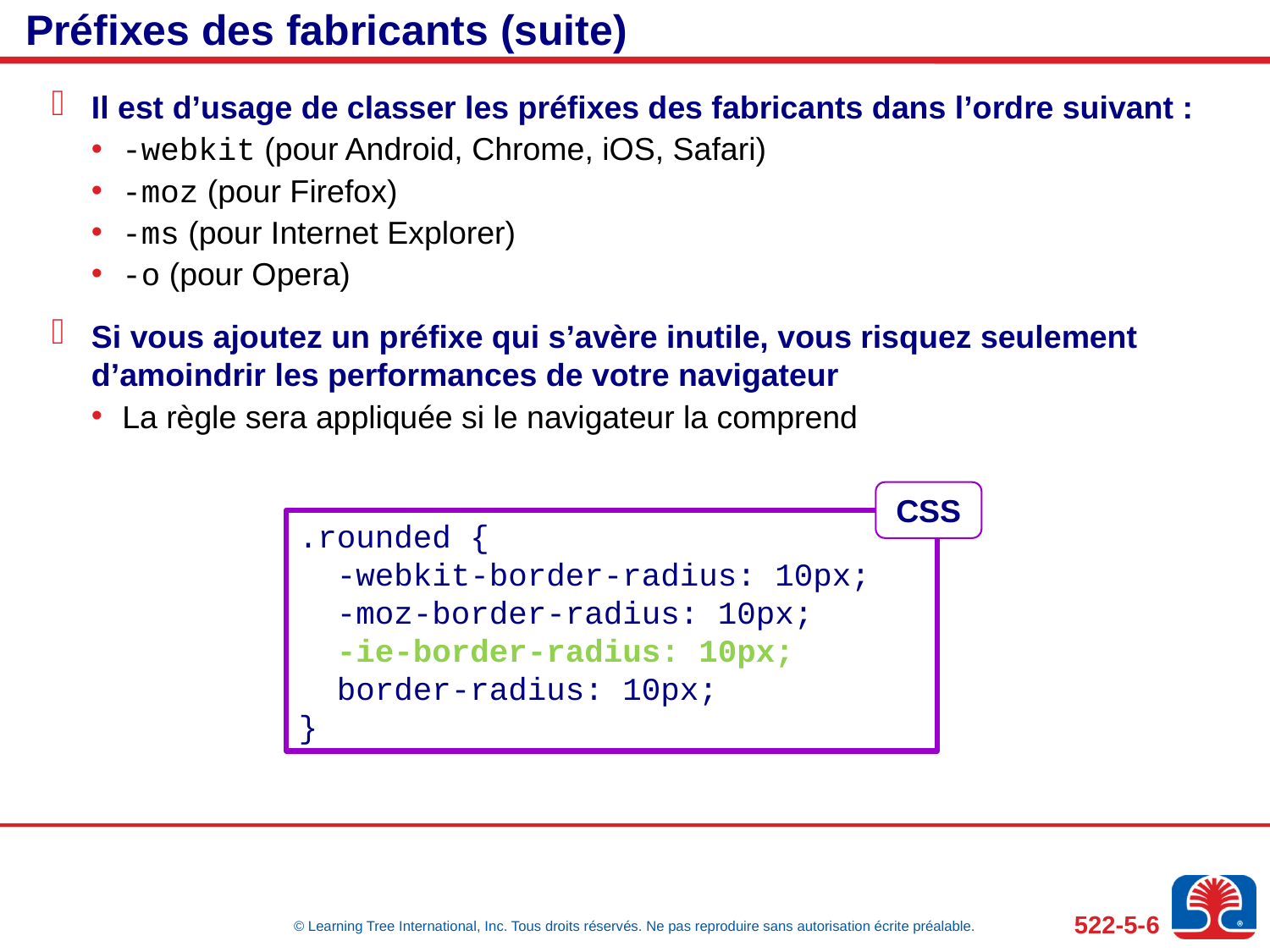

# Préfixes des fabricants (suite)
Il est d’usage de classer les préfixes des fabricants dans l’ordre suivant :
-webkit (pour Android, Chrome, iOS, Safari)
-moz (pour Firefox)
-ms (pour Internet Explorer)
-o (pour Opera)
Si vous ajoutez un préfixe qui s’avère inutile, vous risquez seulement d’amoindrir les performances de votre navigateur
La règle sera appliquée si le navigateur la comprend
CSS
.rounded {
  -webkit-border-radius: 10px;
  -moz-border-radius: 10px;
  -ie-border-radius: 10px;
  border-radius: 10px;
}